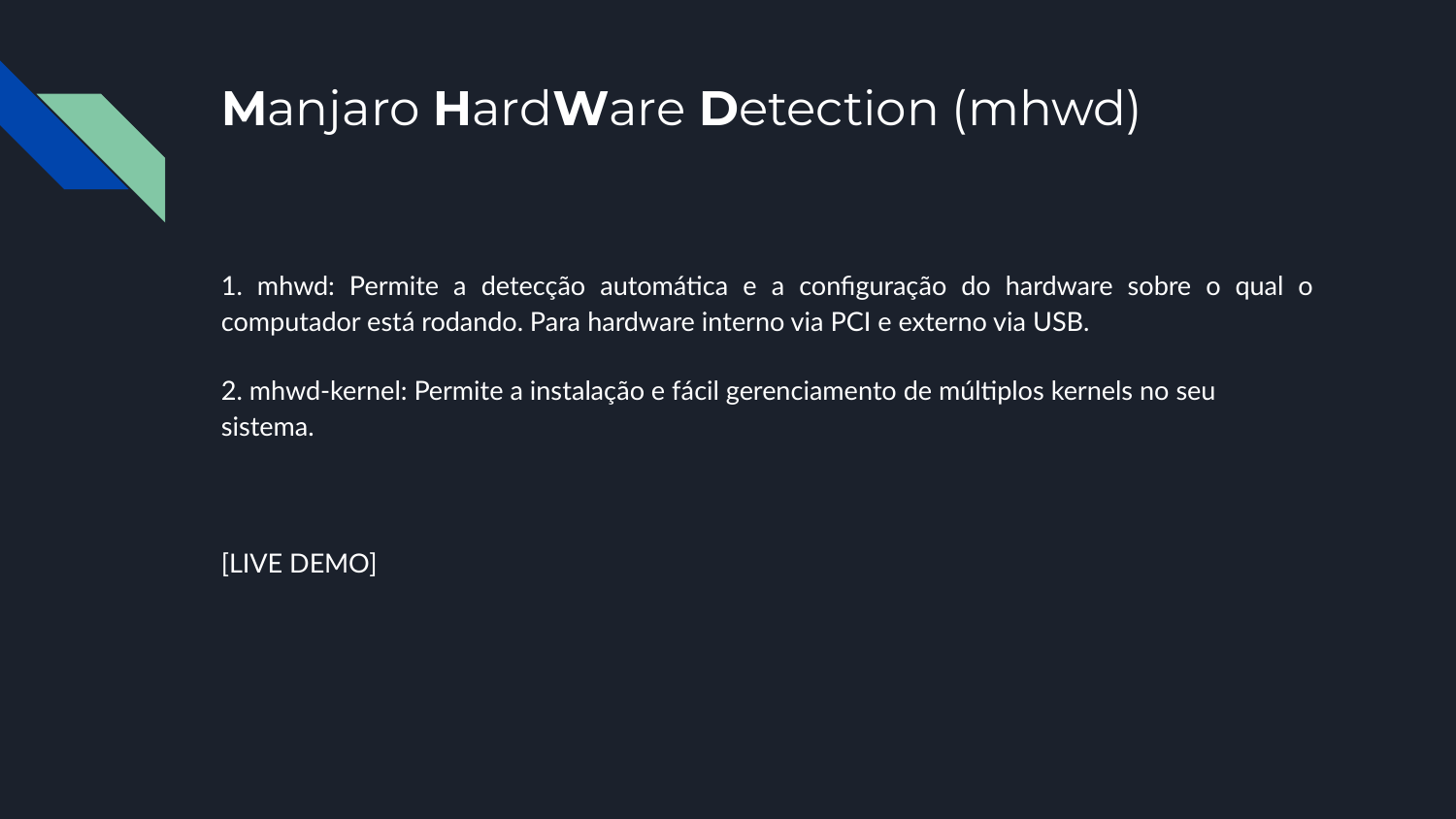

# Manjaro HardWare Detection (mhwd)
1. mhwd: Permite a detecção automática e a configuração do hardware sobre o qual o computador está rodando. Para hardware interno via PCI e externo via USB.
2. mhwd-kernel: Permite a instalação e fácil gerenciamento de múltiplos kernels no seu sistema.

[LIVE DEMO]